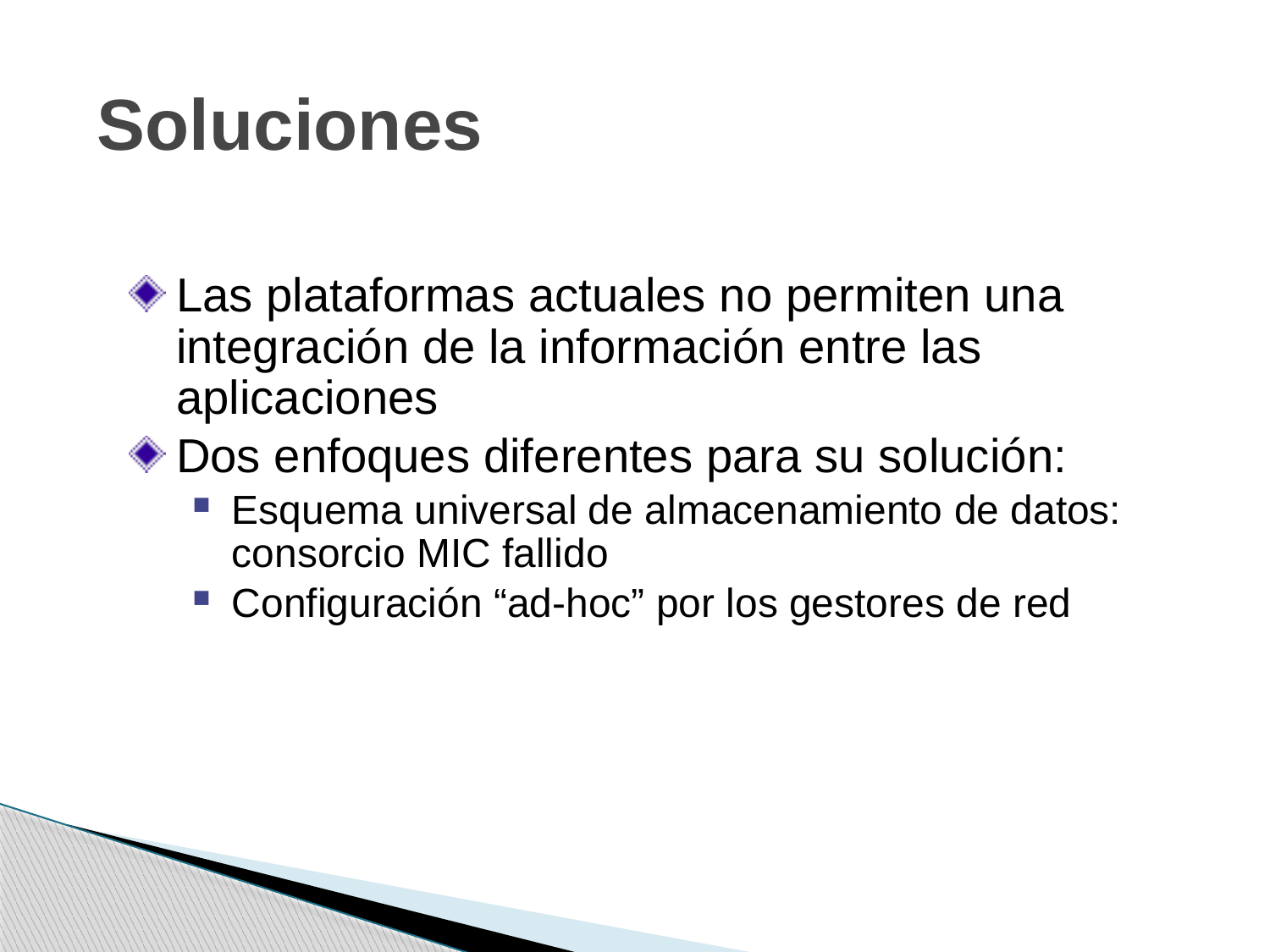

# Soluciones
Las plataformas actuales no permiten una integración de la información entre las aplicaciones
Dos enfoques diferentes para su solución:
Esquema universal de almacenamiento de datos: consorcio MIC fallido
Configuración “ad-hoc” por los gestores de red